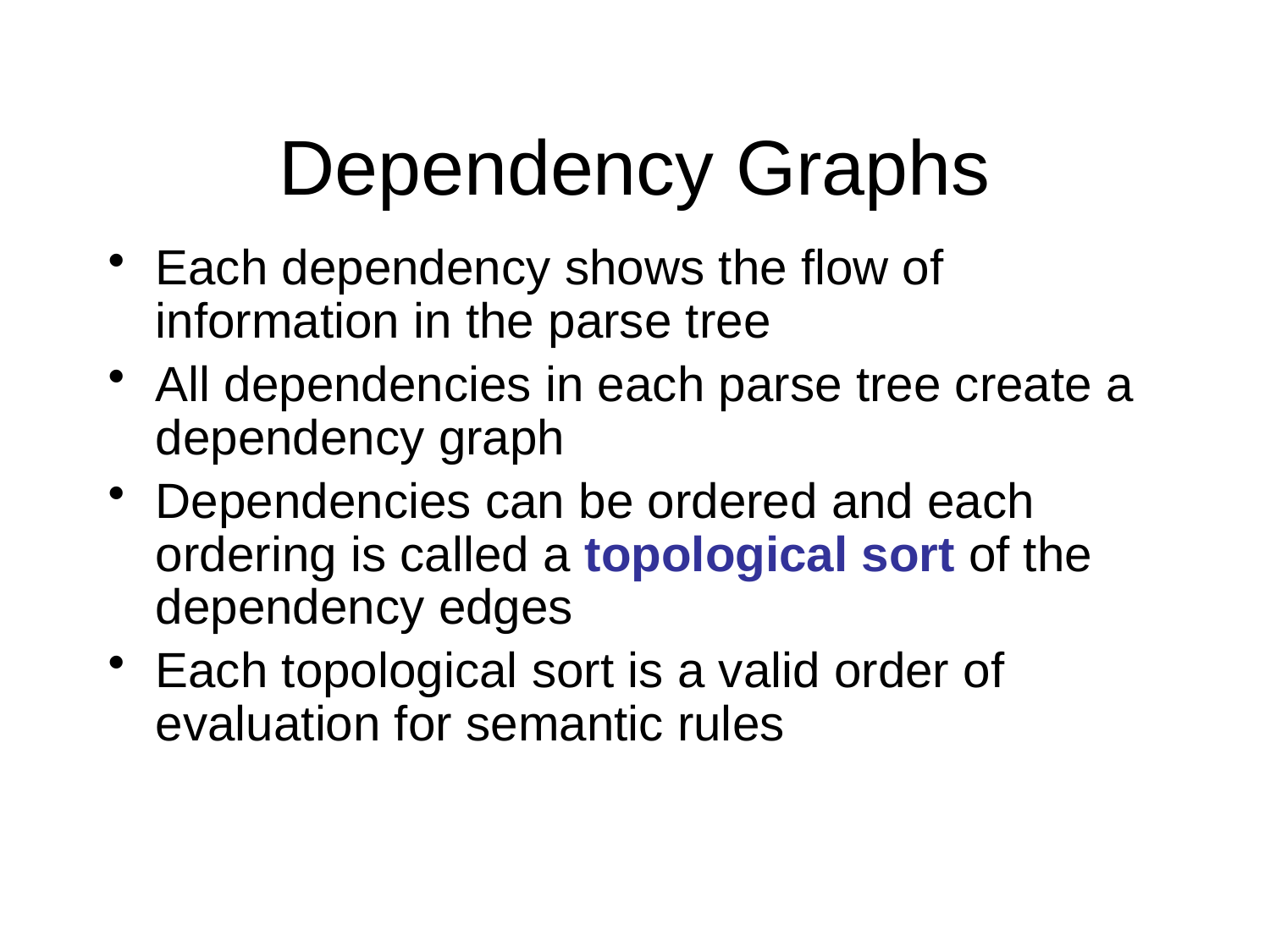

# Dependency Graphs
Each dependency shows the flow of information in the parse tree
All dependencies in each parse tree create a dependency graph
Dependencies can be ordered and each ordering is called a topological sort of the dependency edges
Each topological sort is a valid order of evaluation for semantic rules